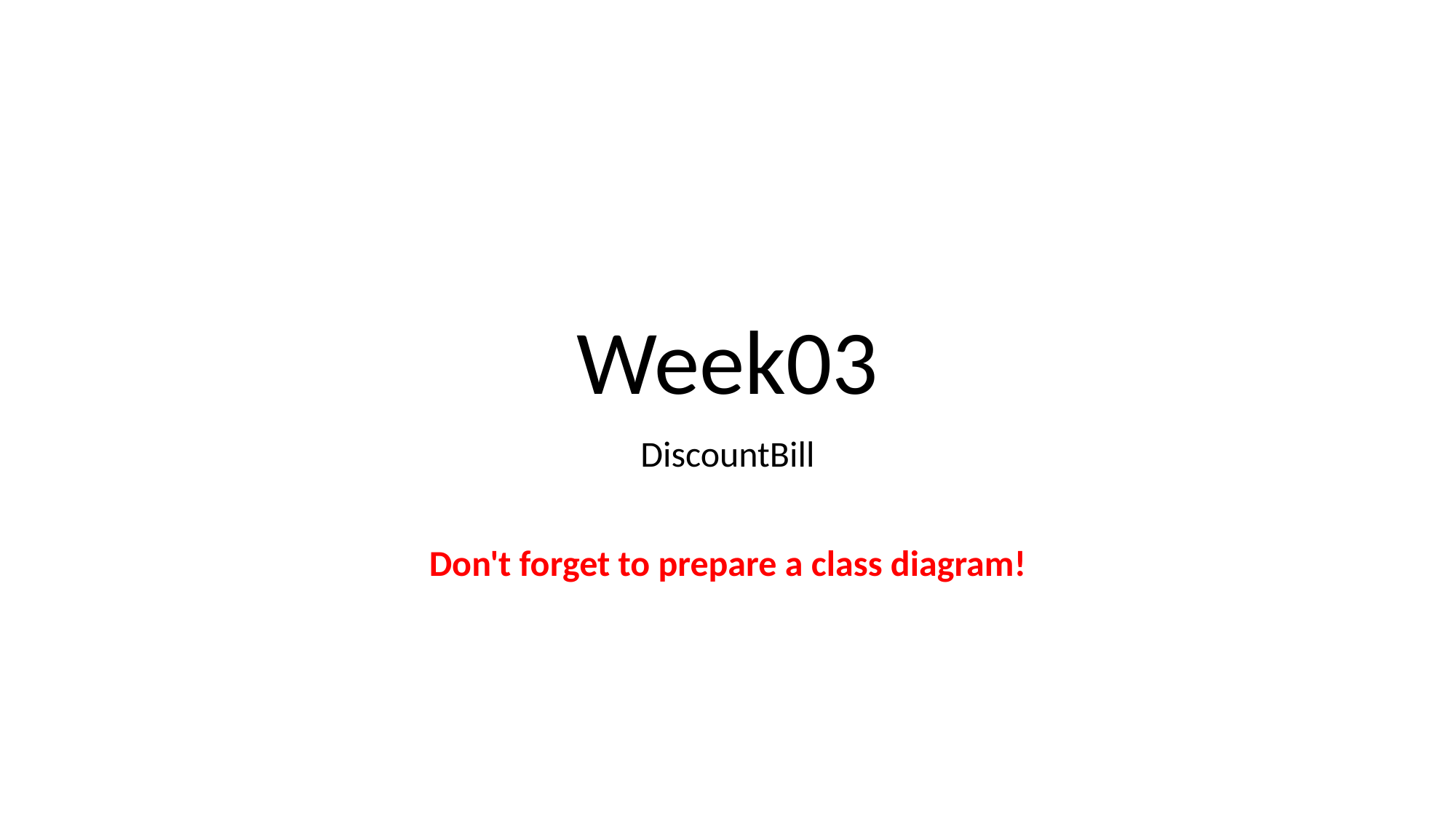

# Week03
DiscountBill

Don't forget to prepare a class diagram!